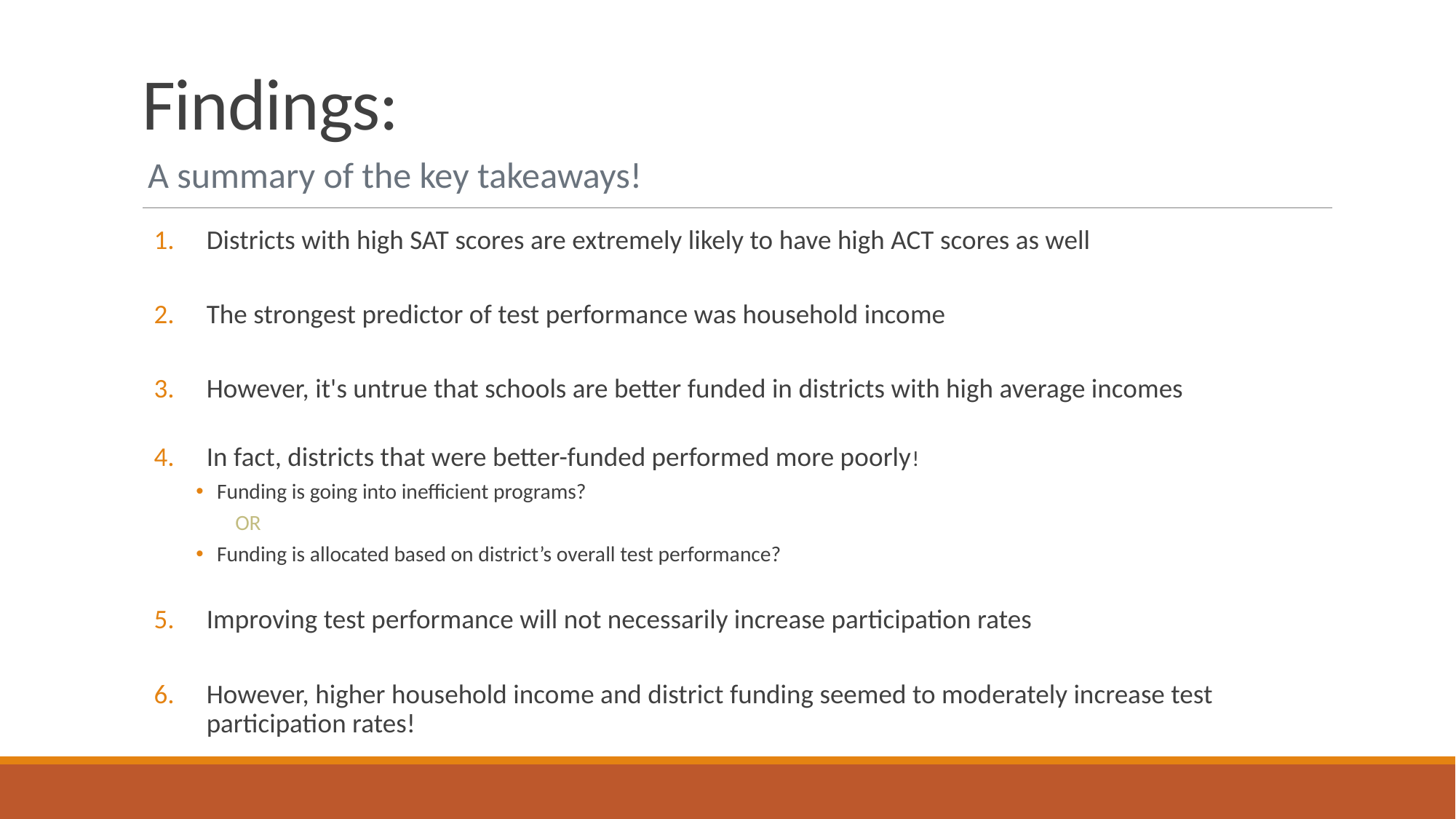

# Findings:
A summary of the key takeaways!
Districts with high SAT scores are extremely likely to have high ACT scores as well

The strongest predictor of test performance was household income

However, it's untrue that schools are better funded in districts with high average incomes

In fact, districts that were better-funded performed more poorly!
Funding is going into inefficient programs?
		        OR
Funding is allocated based on district’s overall test performance?

Improving test performance will not necessarily increase participation rates

However, higher household income and district funding seemed to moderately increase test participation rates!